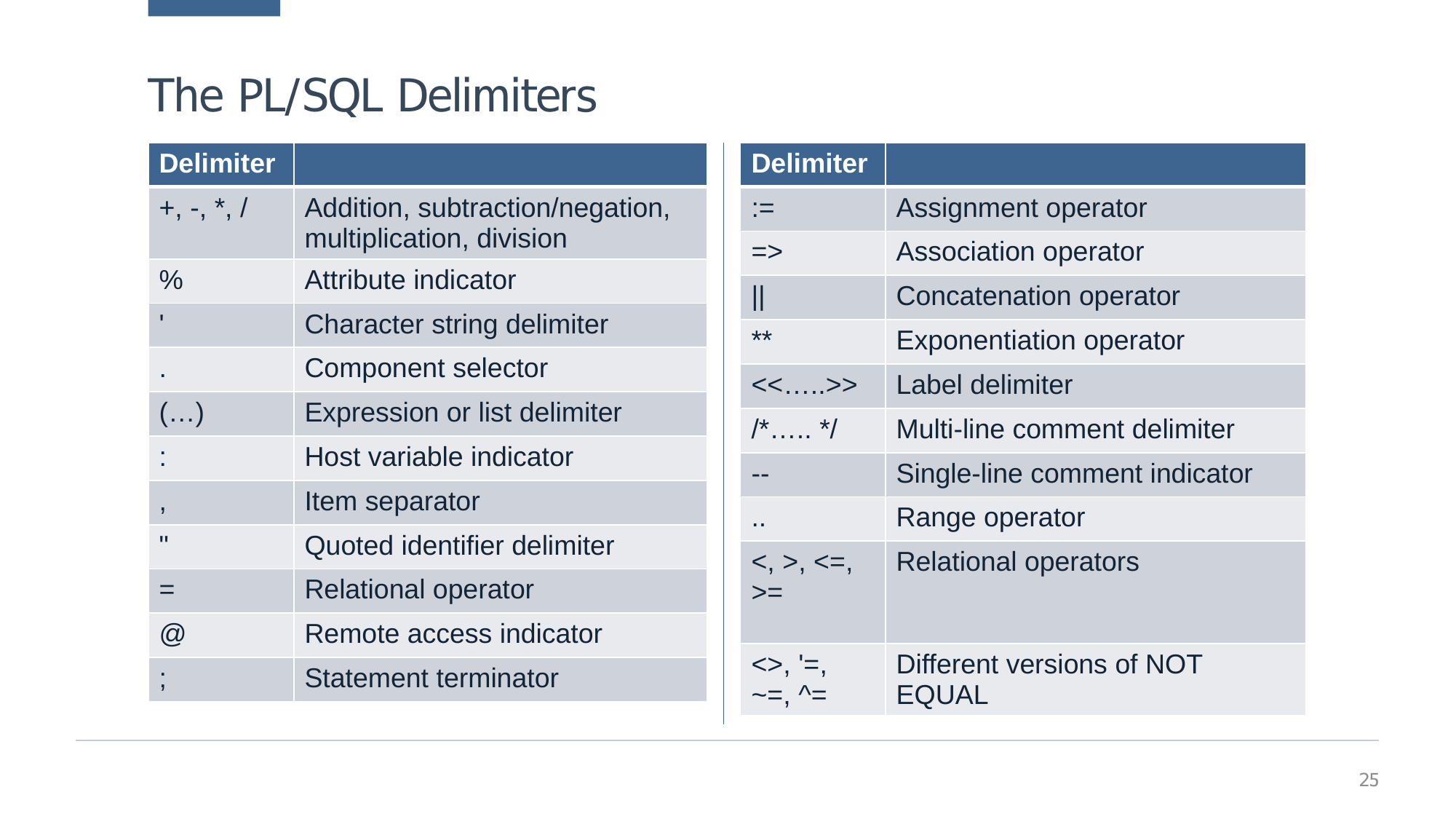

# The PL/SQL Delimiters
| Delimiter |  |
| --- | --- |
| +, -, \*, / | Addition, subtraction/negation, multiplication, division |
| % | Attribute indicator |
| ' | Character string delimiter |
| . | Component selector |
| (…) | Expression or list delimiter |
| : | Host variable indicator |
| , | Item separator |
| " | Quoted identifier delimiter |
| = | Relational operator |
| @ | Remote access indicator |
| ; | Statement terminator |
| Delimiter |  |
| --- | --- |
| := | Assignment operator |
| => | Association operator |
| || | Concatenation operator |
| \*\* | Exponentiation operator |
| <<…..>> | Label delimiter |
| /\*….. \*/ | Multi-line comment delimiter |
| -- | Single-line comment indicator |
| .. | Range operator |
| <, >, <=, >= | Relational operators |
| <>, '=, ~=, ^= | Different versions of NOT EQUAL |